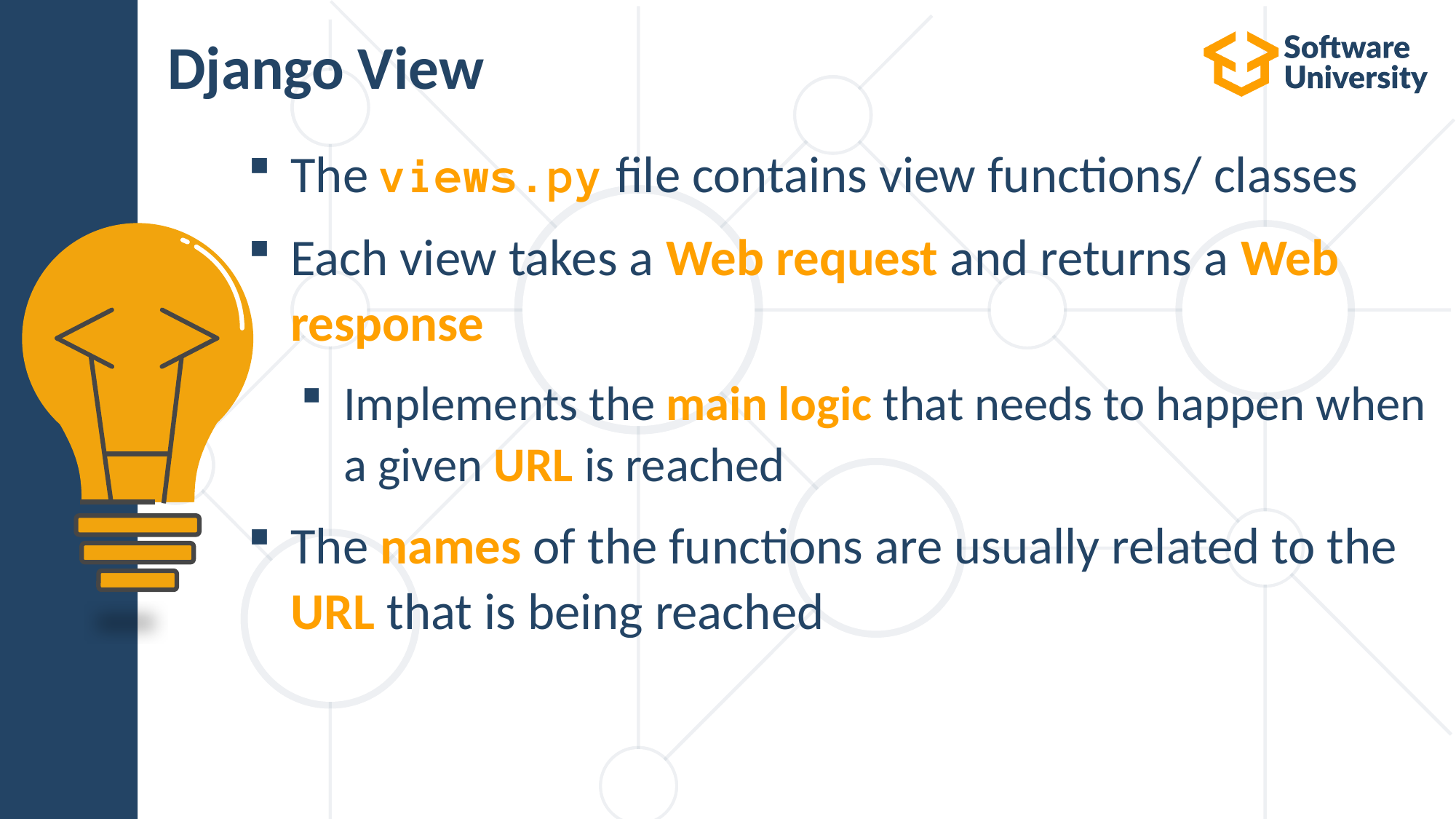

# Django View
The views.py file contains view functions/ classes
Each view takes a Web request and returns a Web response
Implements the main logic that needs to happen when a given URL is reached
The names of the functions are usually related to the URL that is being reached